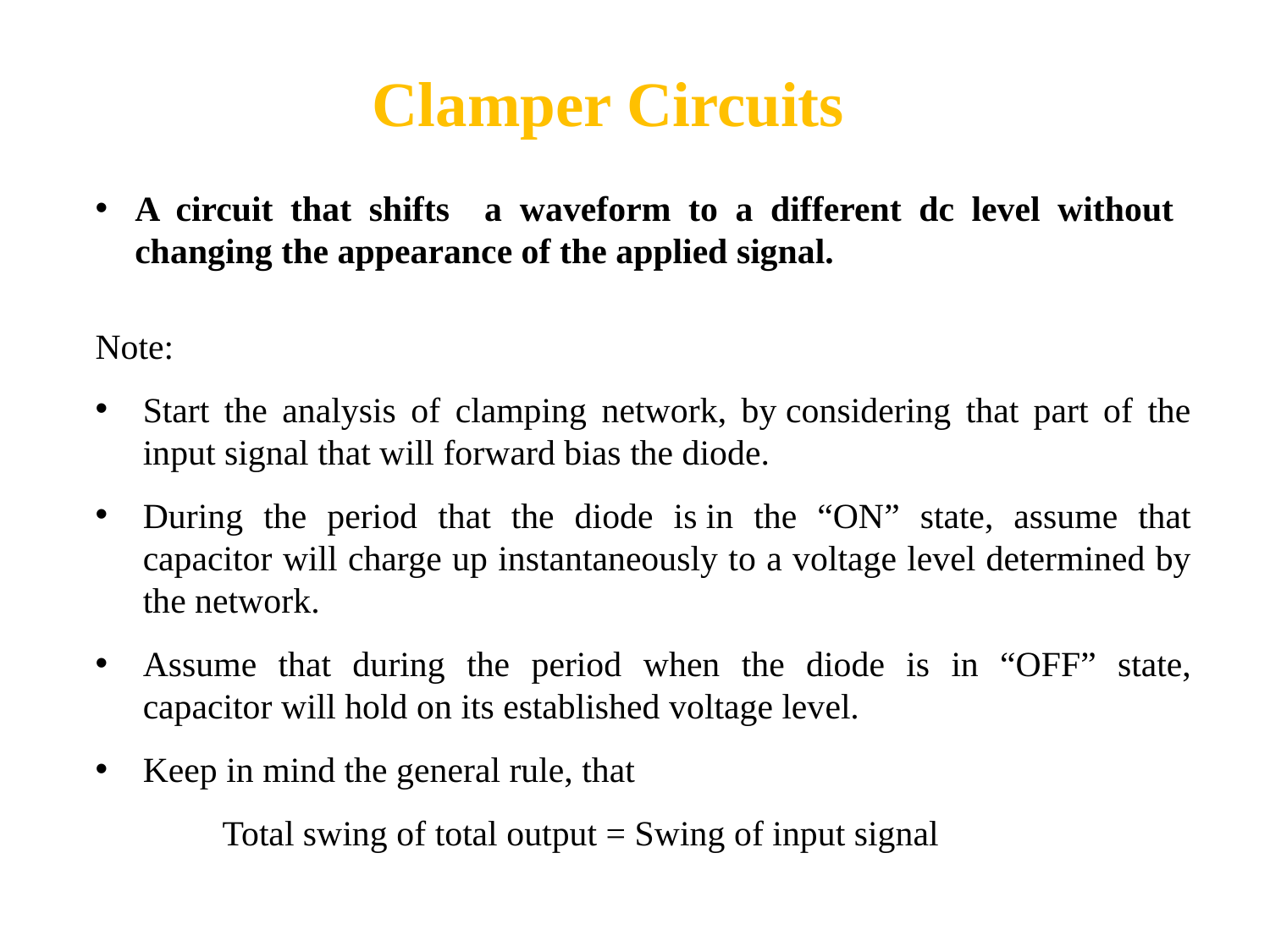

# Clamper Circuits
A circuit that shifts  a waveform to a different dc level without changing the appearance of the applied signal.
Note:
Start the analysis of clamping network, by considering that part of the input signal that will forward bias the diode.
During the period that the diode is in the “ON” state, assume that capacitor will charge up instantaneously to a voltage level determined by the network.
Assume that during the period when the diode is in “OFF” state, capacitor will hold on its established voltage level.
Keep in mind the general rule, that
	Total swing of total output = Swing of input signal